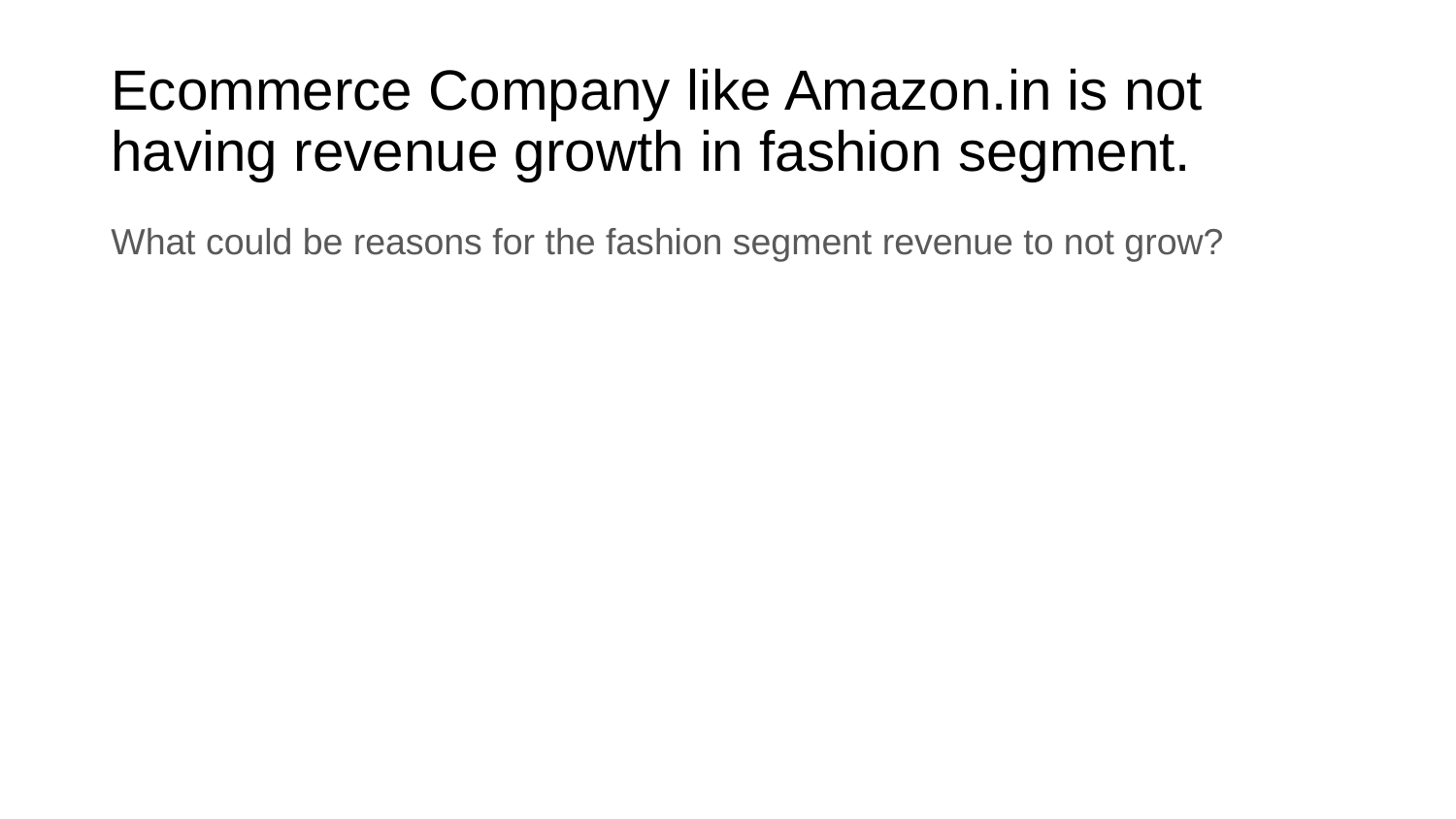

# Ecommerce Company like Amazon.in is not having revenue growth in fashion segment.
What could be reasons for the fashion segment revenue to not grow?